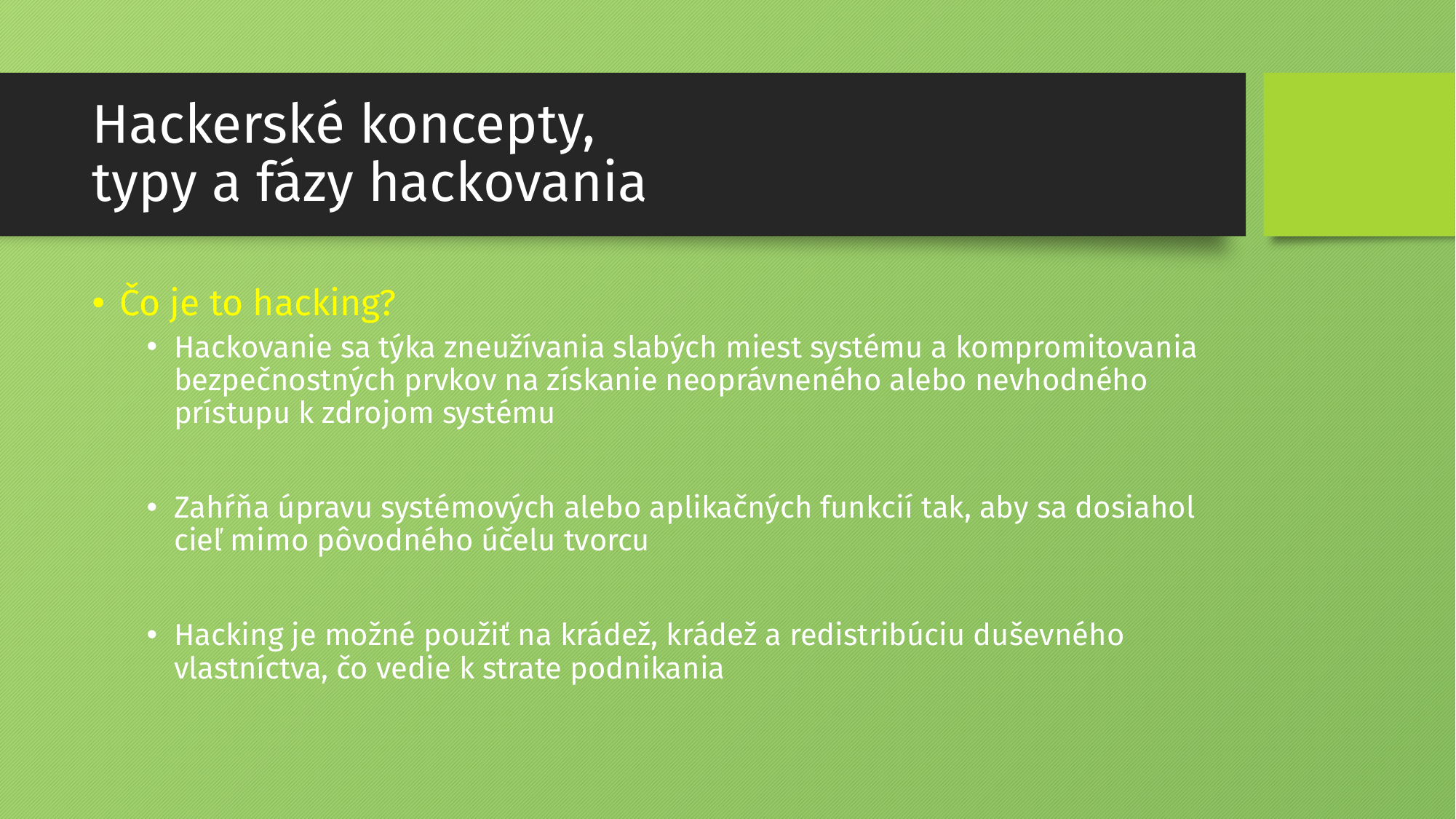

# Hackerské koncepty, typy a fázy hackovania
Čo je to hacking?
Hackovanie sa týka zneužívania slabých miest systému a kompromitovania bezpečnostných prvkov na získanie neoprávneného alebo nevhodného prístupu k zdrojom systému

Zahŕňa úpravu systémových alebo aplikačných funkcií tak, aby sa dosiahol cieľ mimo pôvodného účelu tvorcu

Hacking je možné použiť na krádež, krádež a redistribúciu duševného vlastníctva, čo vedie k strate podnikania